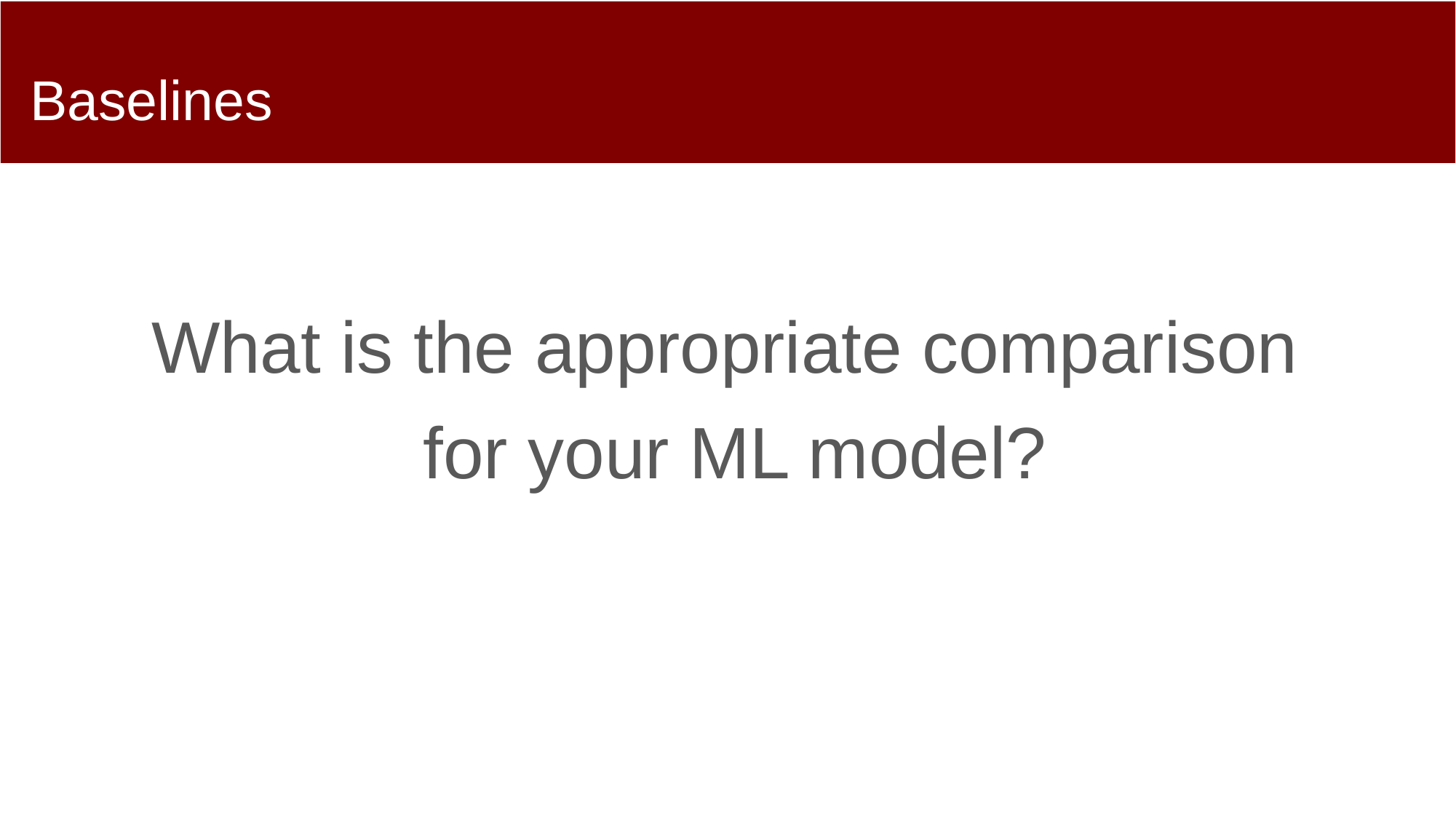

# Baselines
What is the appropriate comparison
for your ML model?